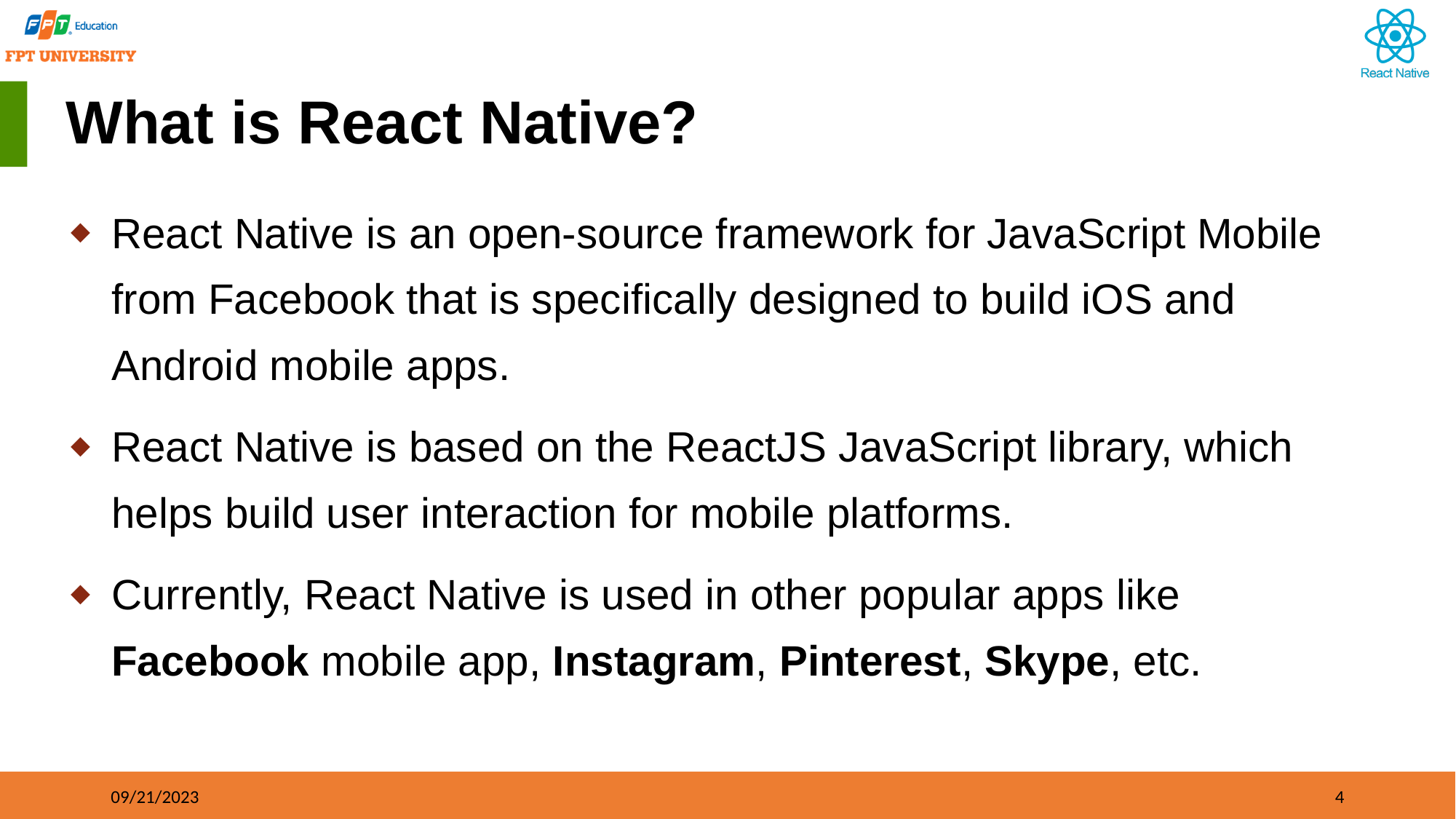

# What is React Native?
React Native is an open-source framework for JavaScript Mobile from Facebook that is specifically designed to build iOS and Android mobile apps.
React Native is based on the ReactJS JavaScript library, which helps build user interaction for mobile platforms.
Currently, React Native is used in other popular apps like Facebook mobile app, Instagram, Pinterest, Skype, etc.

09/21/2023
4